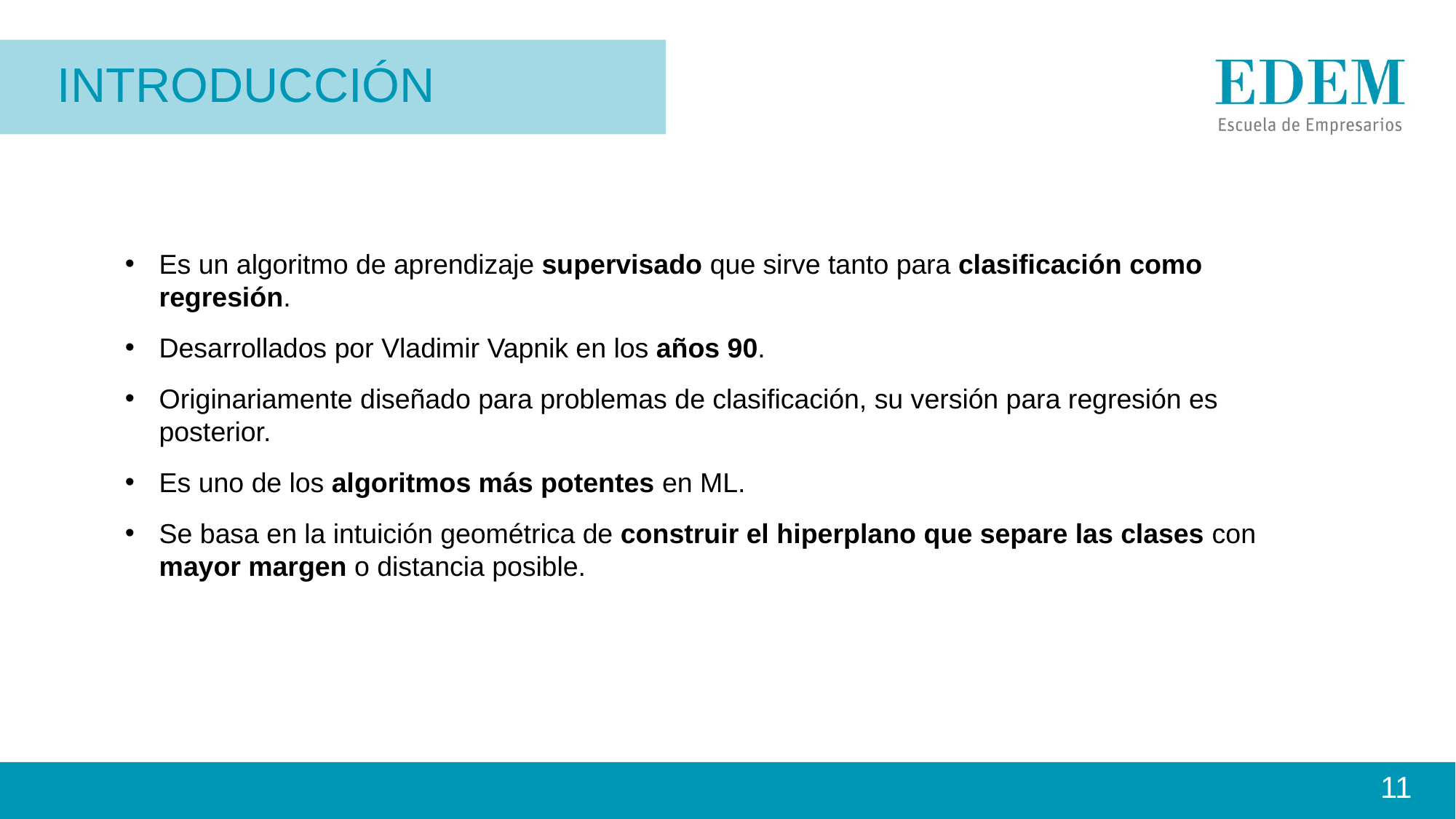

INtroducción

Es un algoritmo de aprendizaje supervisado que sirve tanto para clasificación como regresión.
Desarrollados por Vladimir Vapnik en los años 90.
Originariamente diseñado para problemas de clasificación, su versión para regresión es posterior.
Es uno de los algoritmos más potentes en ML.
Se basa en la intuición geométrica de construir el hiperplano que separe las clases con mayor margen o distancia posible.